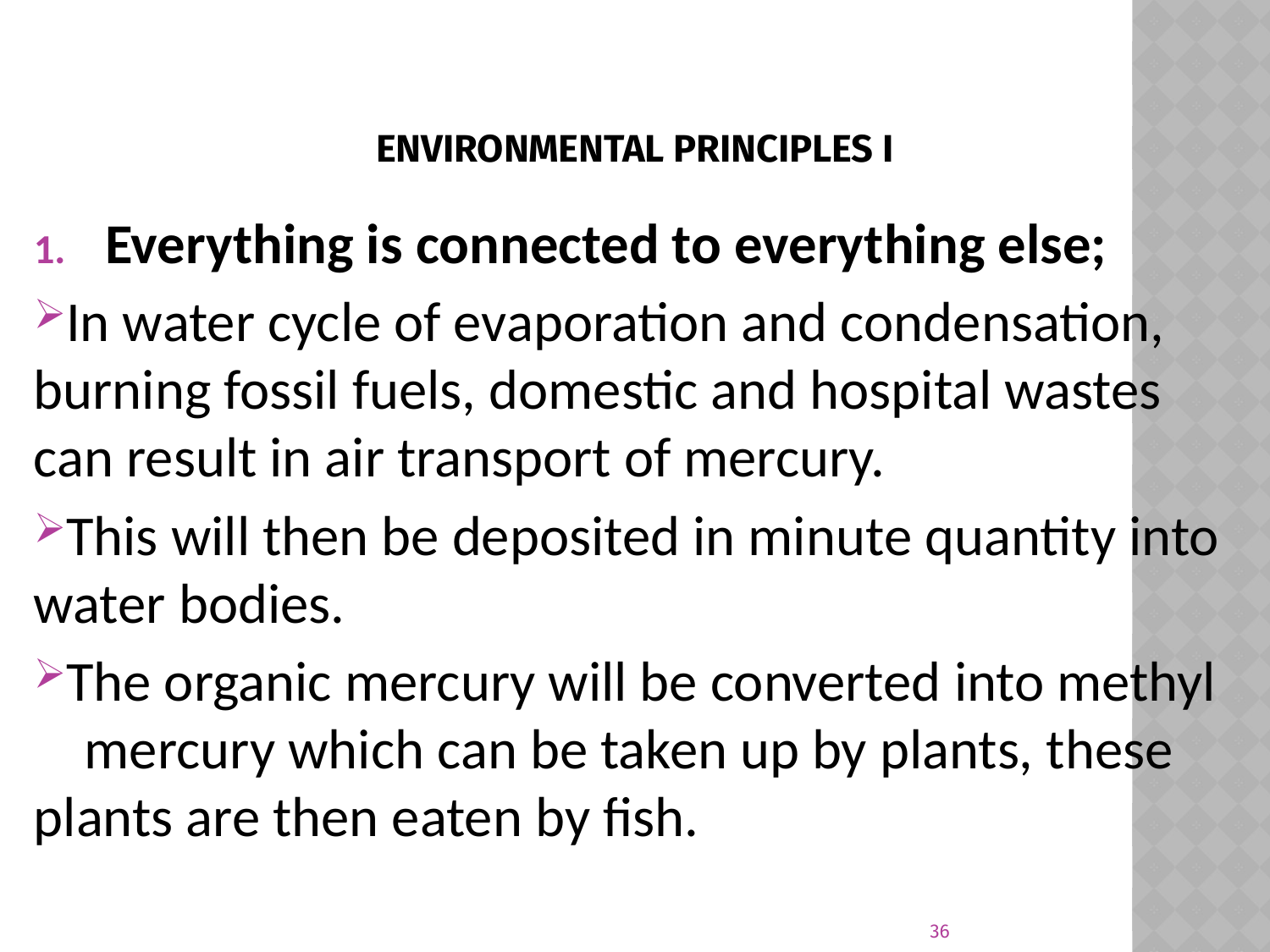

# Environmental Principles I
Everything is connected to everything else;
In water cycle of evaporation and condensation, burning fossil fuels, domestic and hospital wastes can result in air transport of mercury.
This will then be deposited in minute quantity into water bodies.
The organic mercury will be converted into methyl     mercury which can be taken up by plants, these plants are then eaten by fish.
36